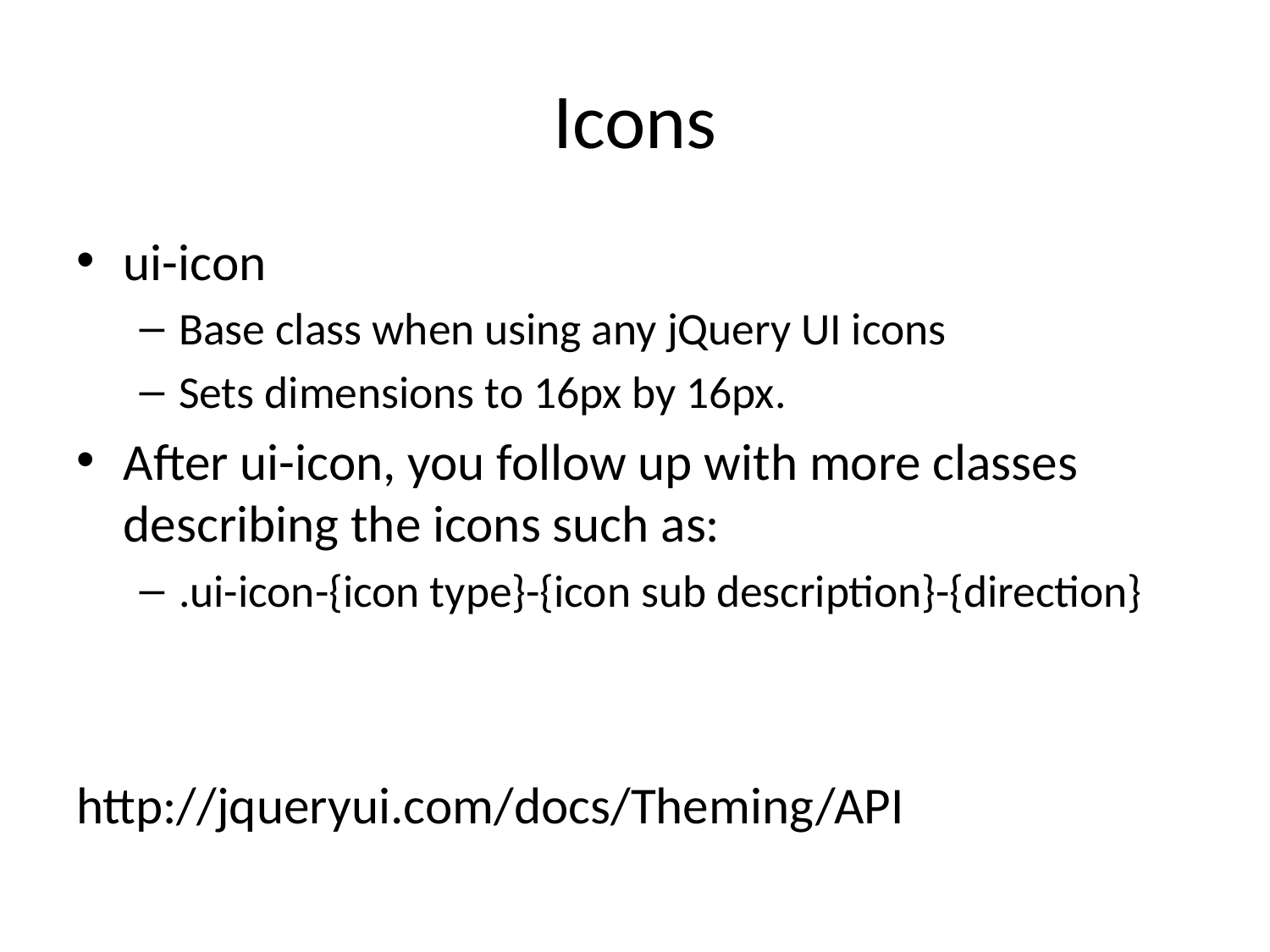

# Icons
ui-icon
Base class when using any jQuery UI icons
Sets dimensions to 16px by 16px.
After ui-icon, you follow up with more classes describing the icons such as:
.ui-icon-{icon type}-{icon sub description}-{direction}

http://jqueryui.com/docs/Theming/API